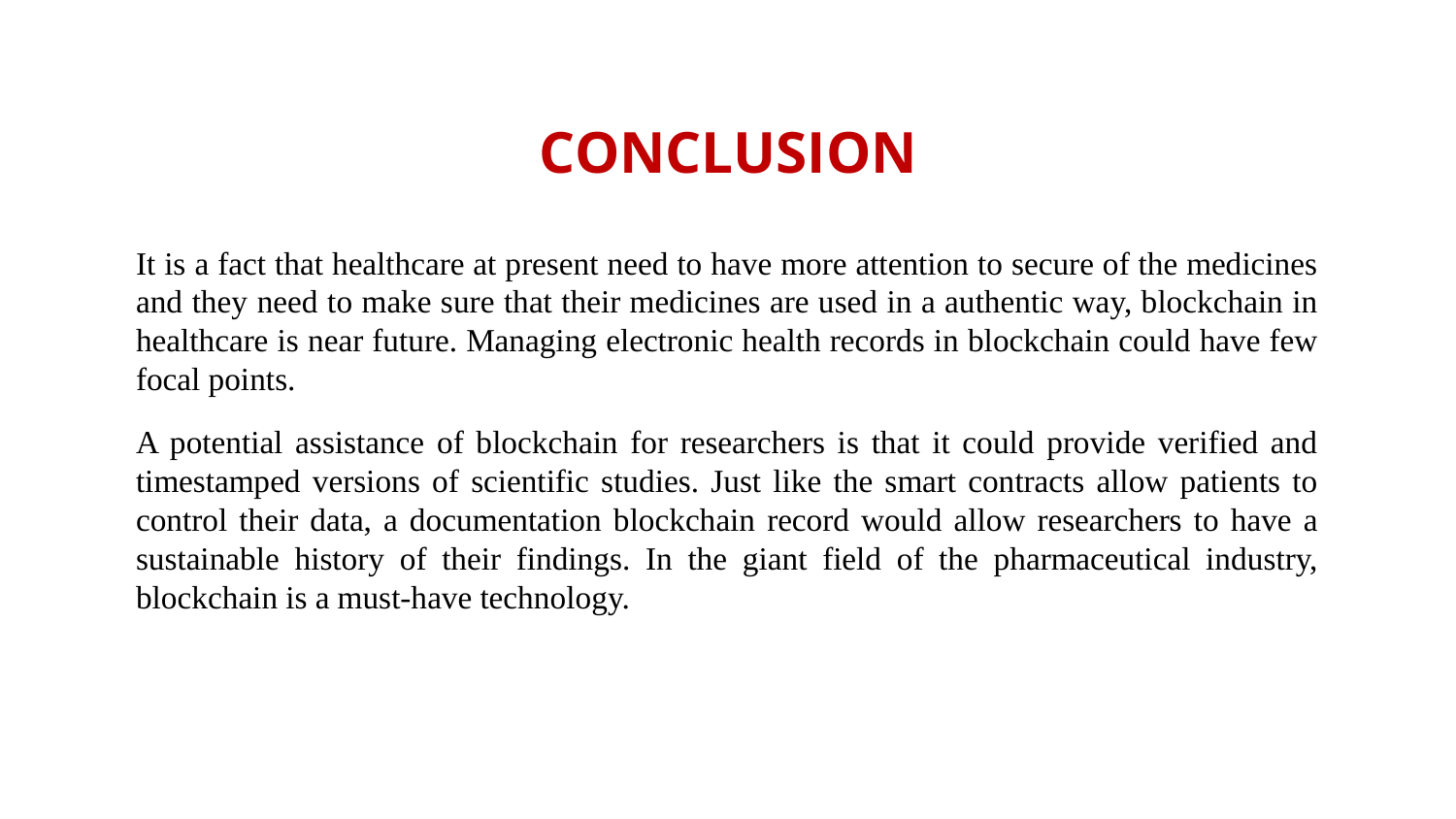

# CONCLUSION
It is a fact that healthcare at present need to have more attention to secure of the medicines and they need to make sure that their medicines are used in a authentic way, blockchain in healthcare is near future. Managing electronic health records in blockchain could have few focal points.
A potential assistance of blockchain for researchers is that it could provide verified and timestamped versions of scientific studies. Just like the smart contracts allow patients to control their data, a documentation blockchain record would allow researchers to have a sustainable history of their findings. In the giant field of the pharmaceutical industry, blockchain is a must-have technology.